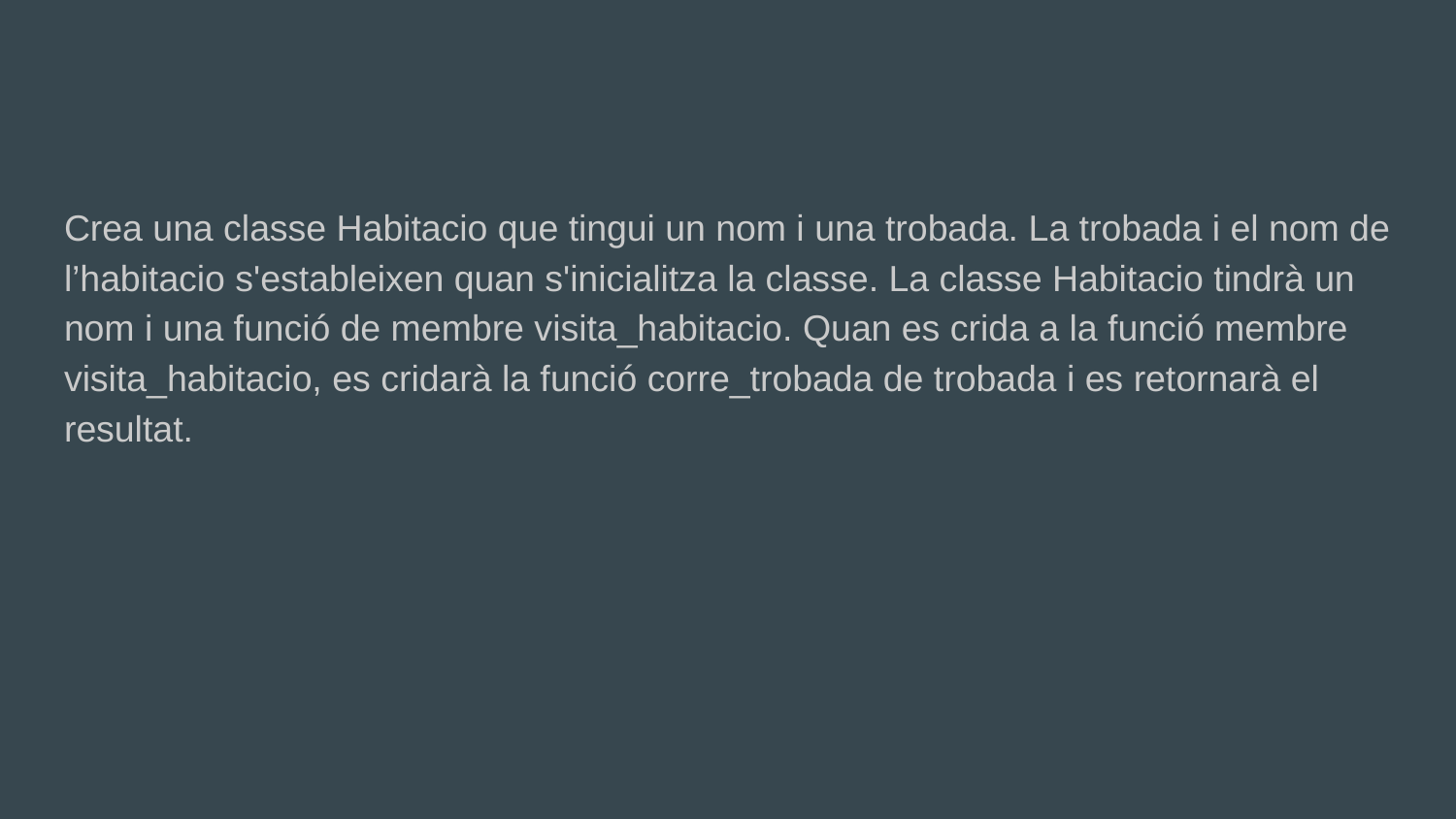

Crea una classe Habitacio que tingui un nom i una trobada. La trobada i el nom de l’habitacio s'estableixen quan s'inicialitza la classe. La classe Habitacio tindrà un nom i una funció de membre visita_habitacio. Quan es crida a la funció membre visita_habitacio, es cridarà la funció corre_trobada de trobada i es retornarà el resultat.